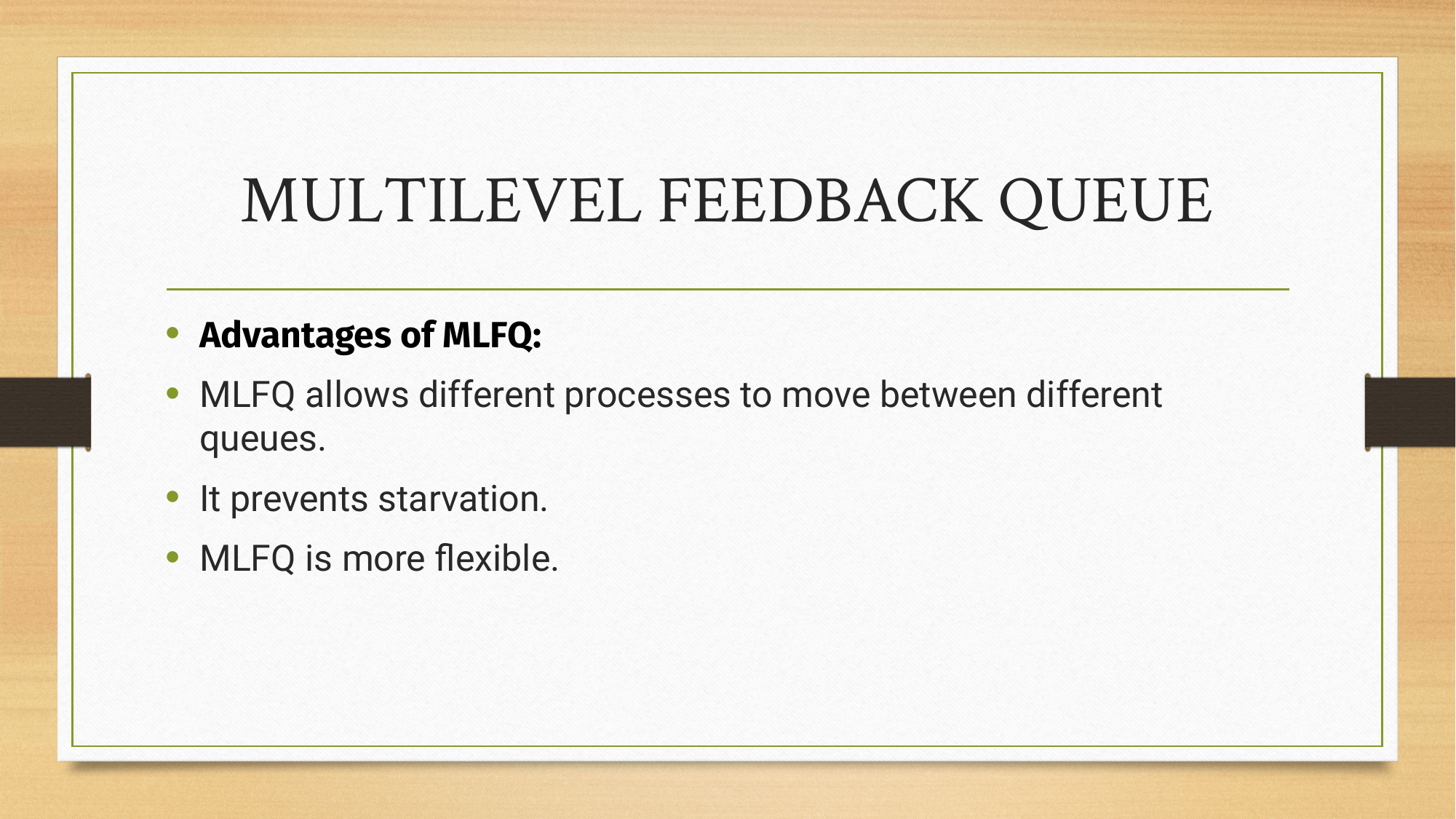

# MULTILEVEL FEEDBACK QUEUE
Advantages of MLFQ:
MLFQ allows different processes to move between different queues.
It prevents starvation.
MLFQ is more flexible.